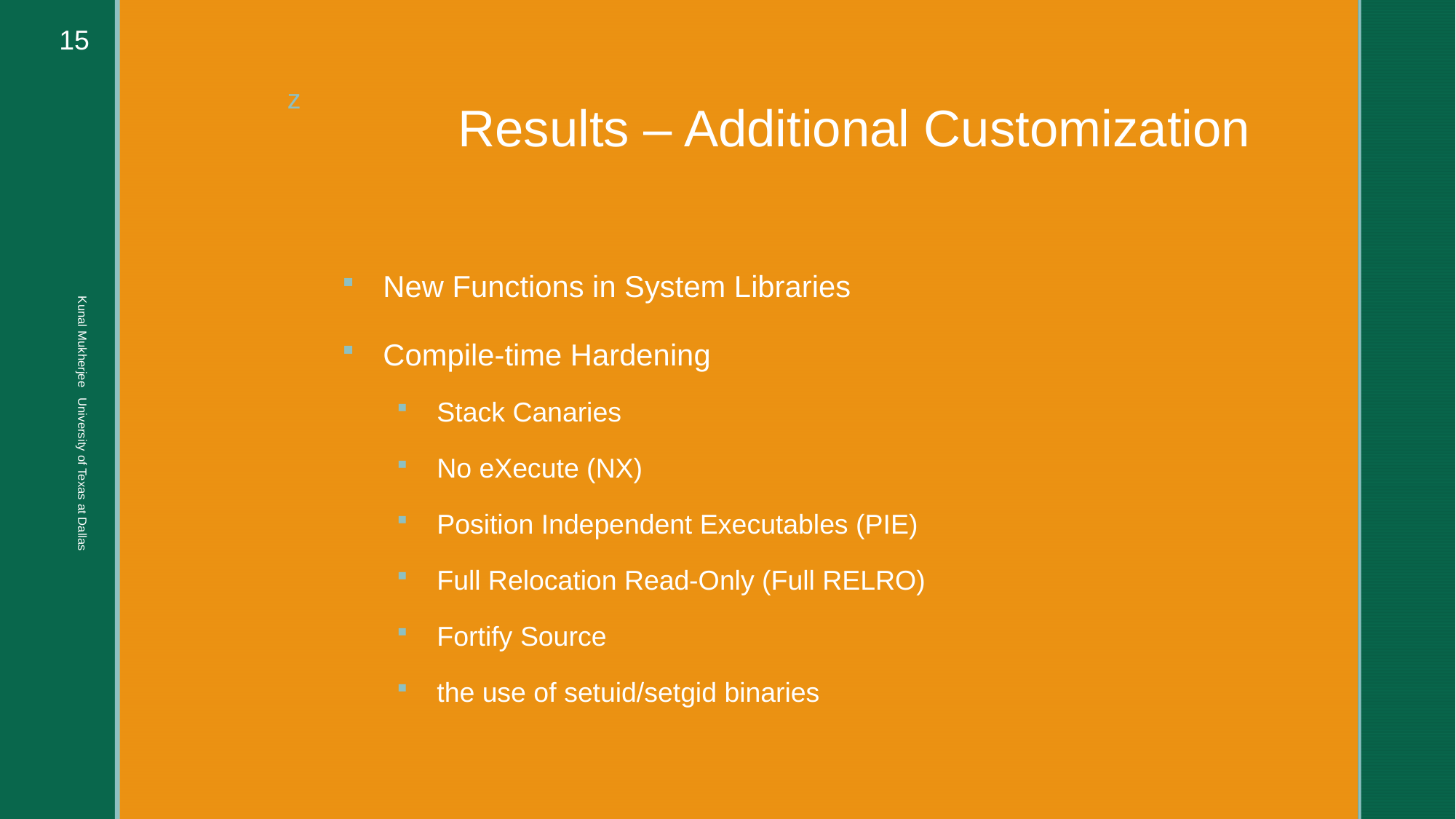

15
# Results – Additional Customization
New Functions in System Libraries
Compile-time Hardening
Stack Canaries
No eXecute (NX)
Position Independent Executables (PIE)
Full Relocation Read-Only (Full RELRO)
Fortify Source
the use of setuid/setgid binaries
Kunal Mukherjee   University of Texas at Dallas